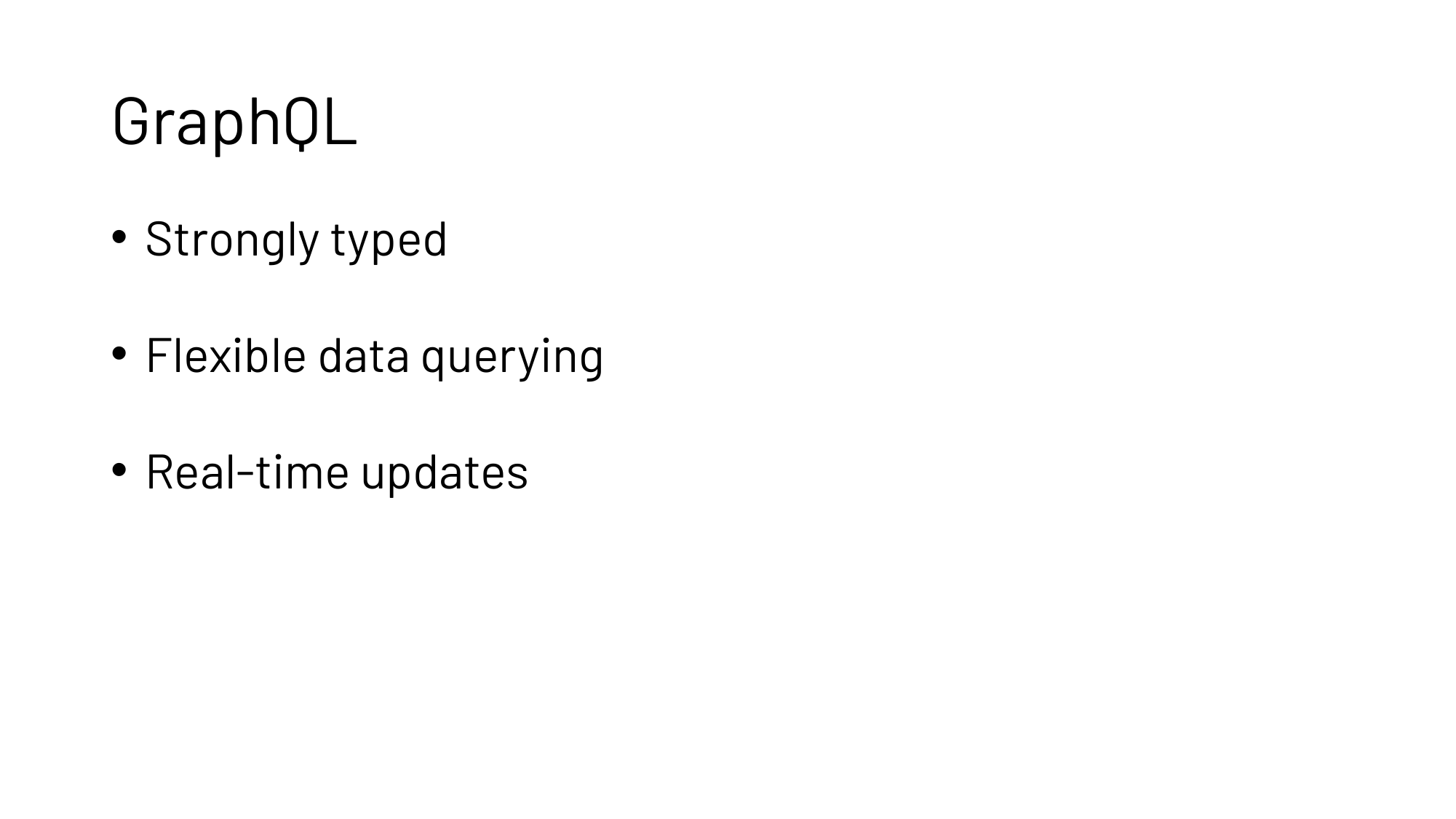

# GraphQL
Strongly typed

Flexible data querying

Real-time updates